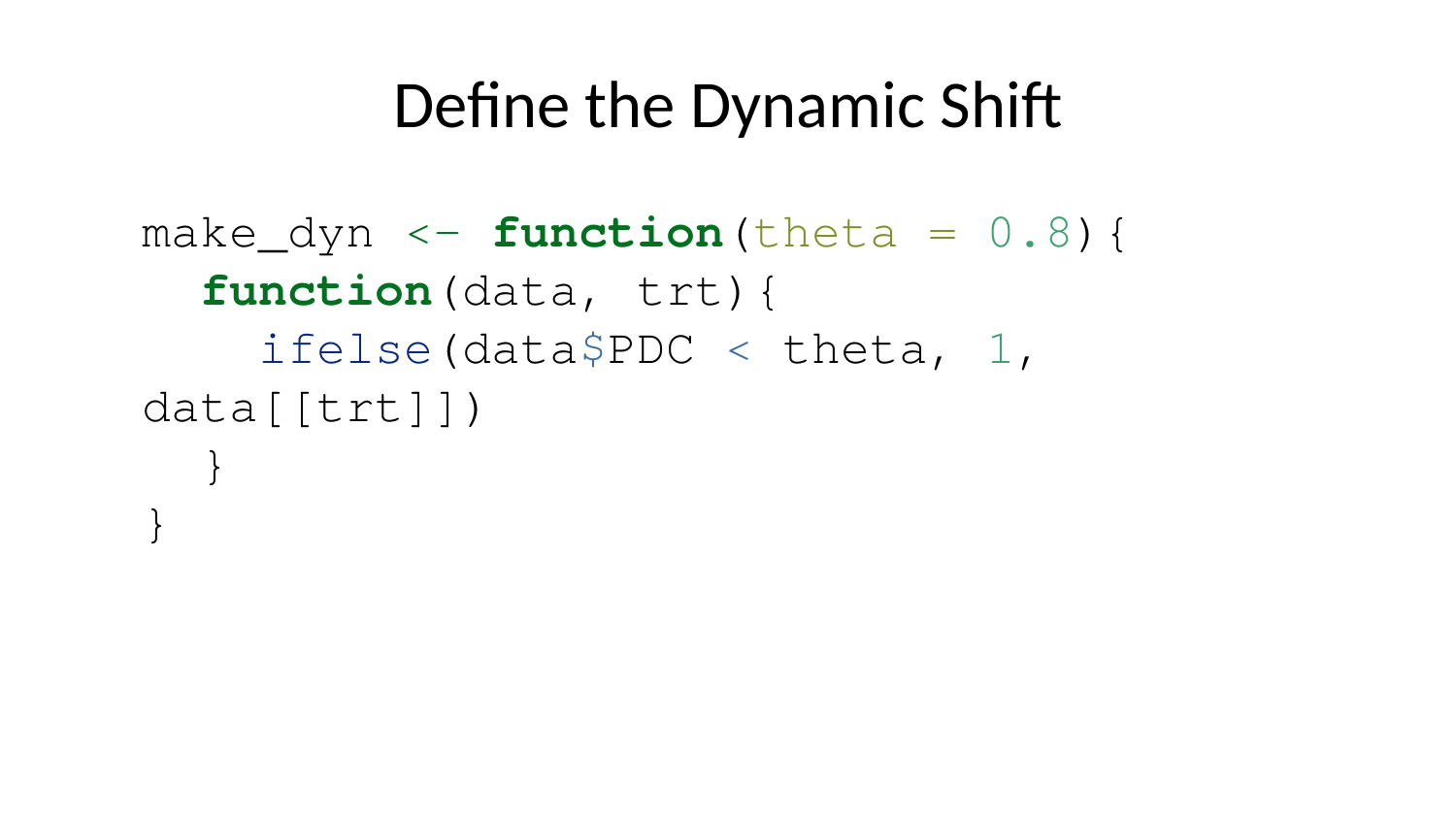

# Define the Dynamic Shift
make_dyn <- function(theta = 0.8){
  function(data, trt){
    ifelse(data$PDC < theta, 1, data[[trt]])
  }
}